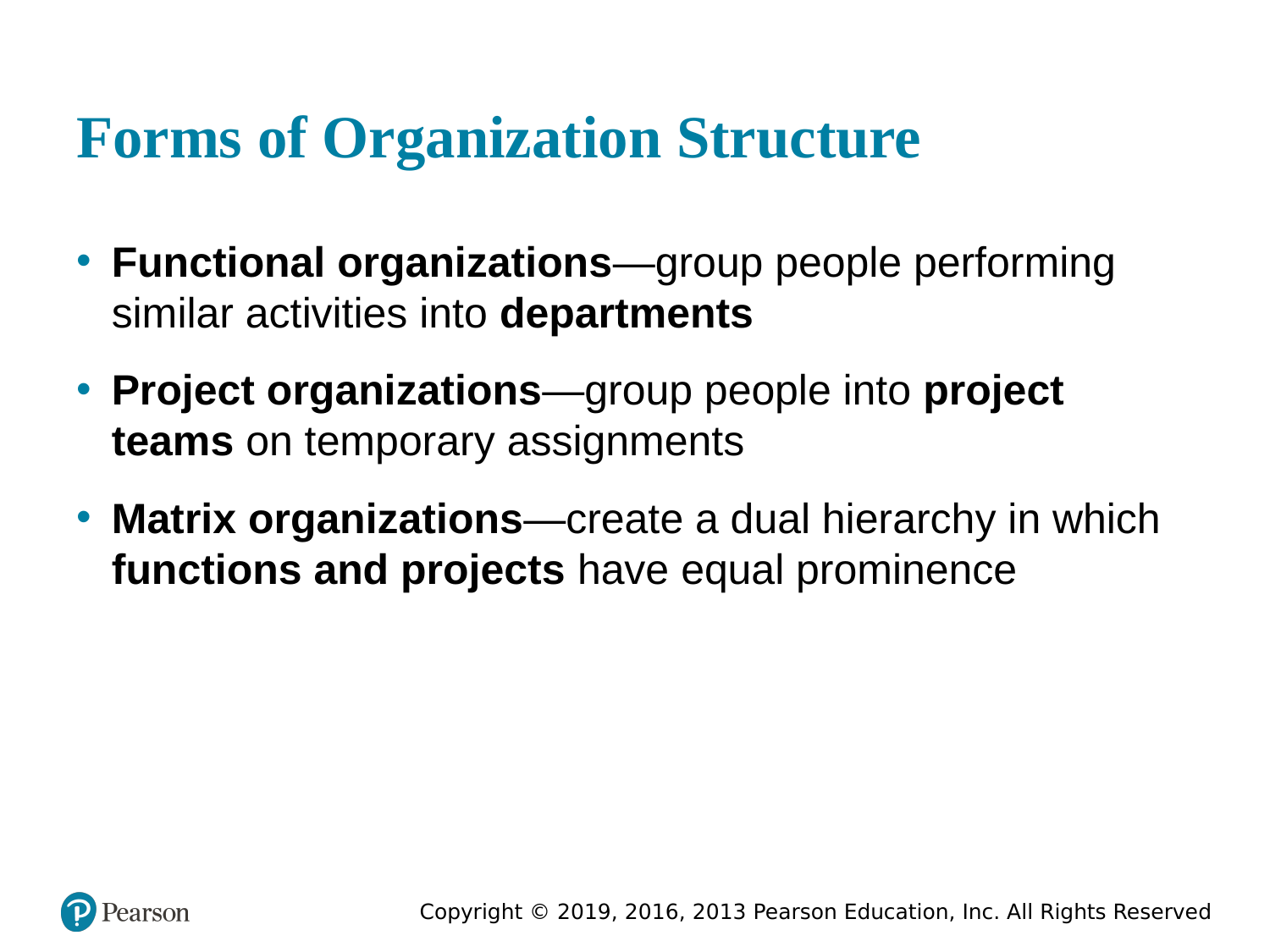

# Forms of Organization Structure
Functional organizations—group people performing similar activities into departments
Project organizations—group people into project teams on temporary assignments
Matrix organizations—create a dual hierarchy in which functions and projects have equal prominence